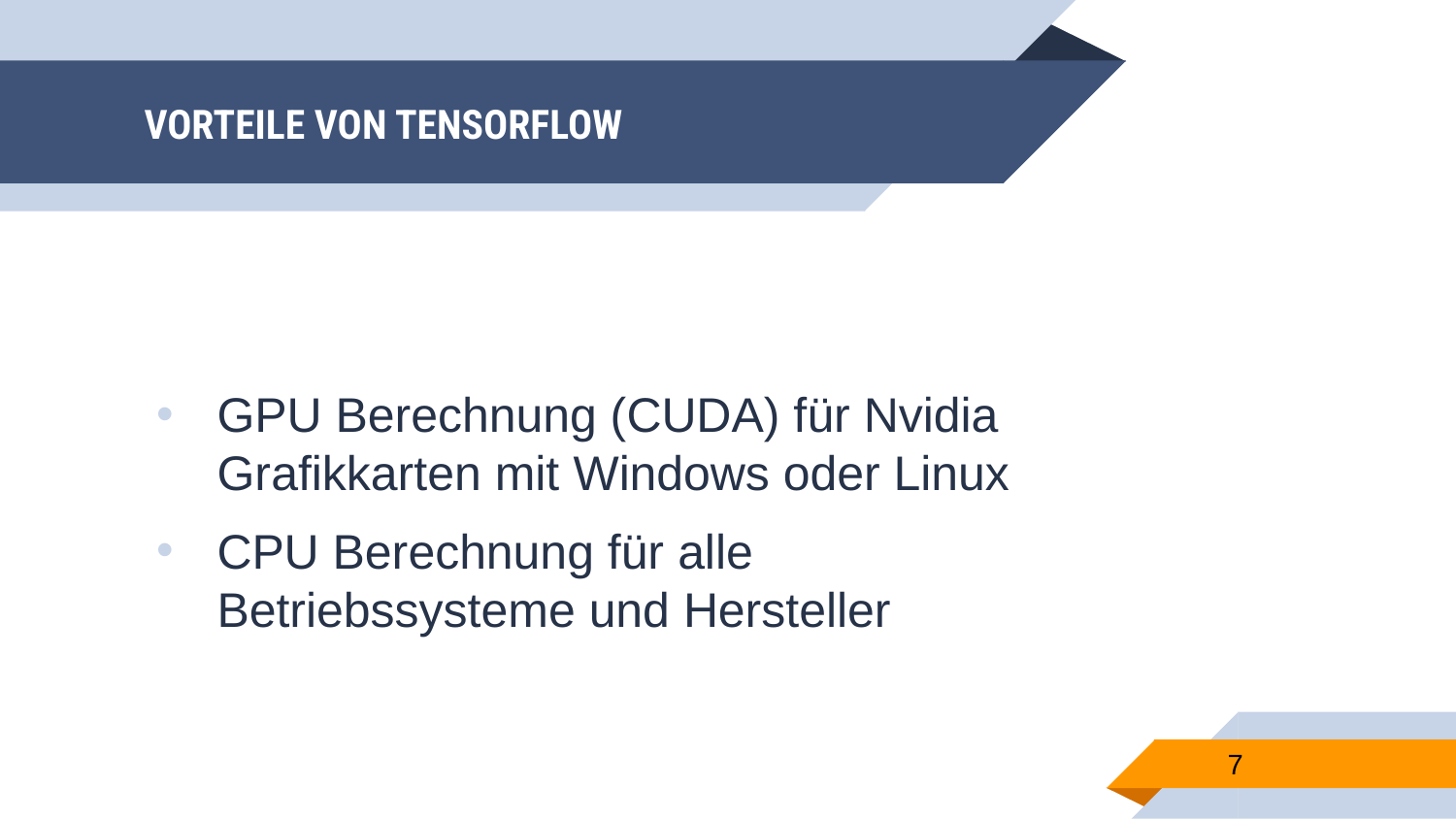

# VORTEILE VON TENSORFLOW
GPU Berechnung (CUDA) für Nvidia Grafikkarten mit Windows oder Linux
CPU Berechnung für alle Betriebssysteme und Hersteller
7